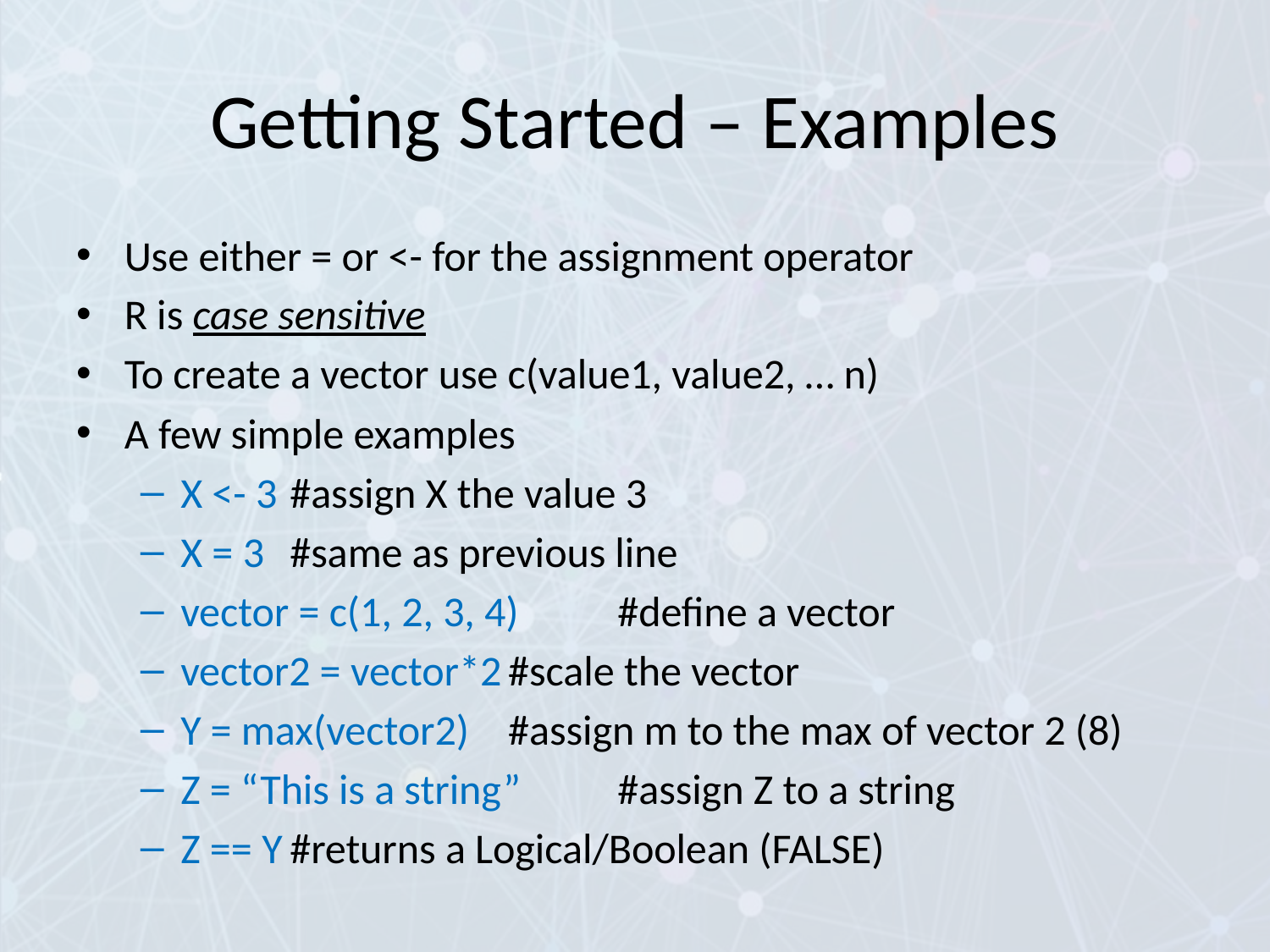

# Getting Started – Examples
Use either = or <- for the assignment operator
R is case sensitive
To create a vector use c(value1, value2, … n)
A few simple examples
X <- 3			#assign X the value 3
X = 3			#same as previous line
vector = c(1, 2, 3, 4)	#define a vector
vector2 = vector*2	#scale the vector
Y = max(vector2)	#assign m to the max of vector 2 (8)
Z = “This is a string”	#assign Z to a string
Z == Y			#returns a Logical/Boolean (FALSE)